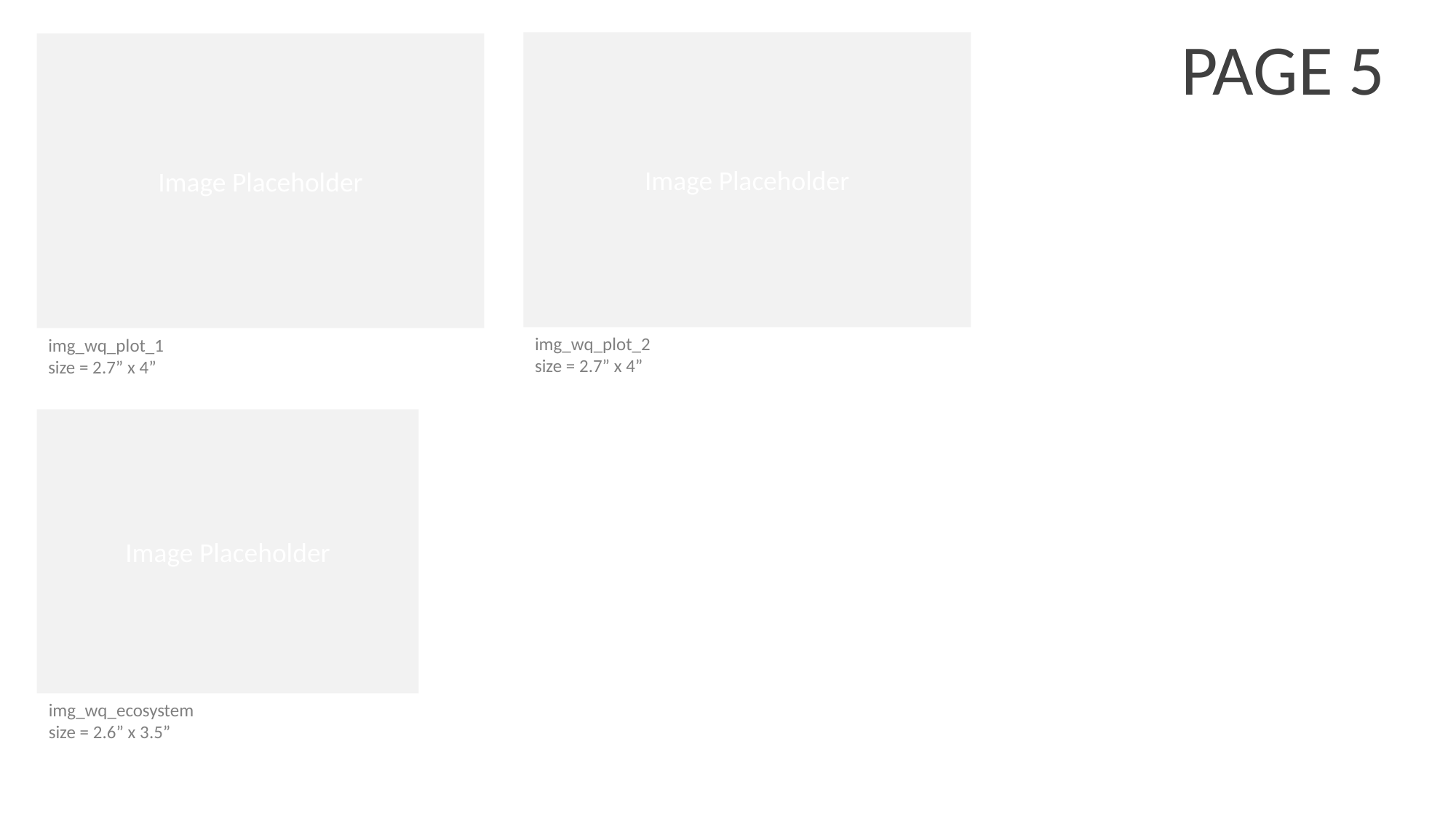

PAGE 5
Image Placeholder
Image Placeholder
img_wq_plot_2
size = 2.7” x 4”
img_wq_plot_1
size = 2.7” x 4”
Image Placeholder
img_wq_ecosystem
size = 2.6” x 3.5”